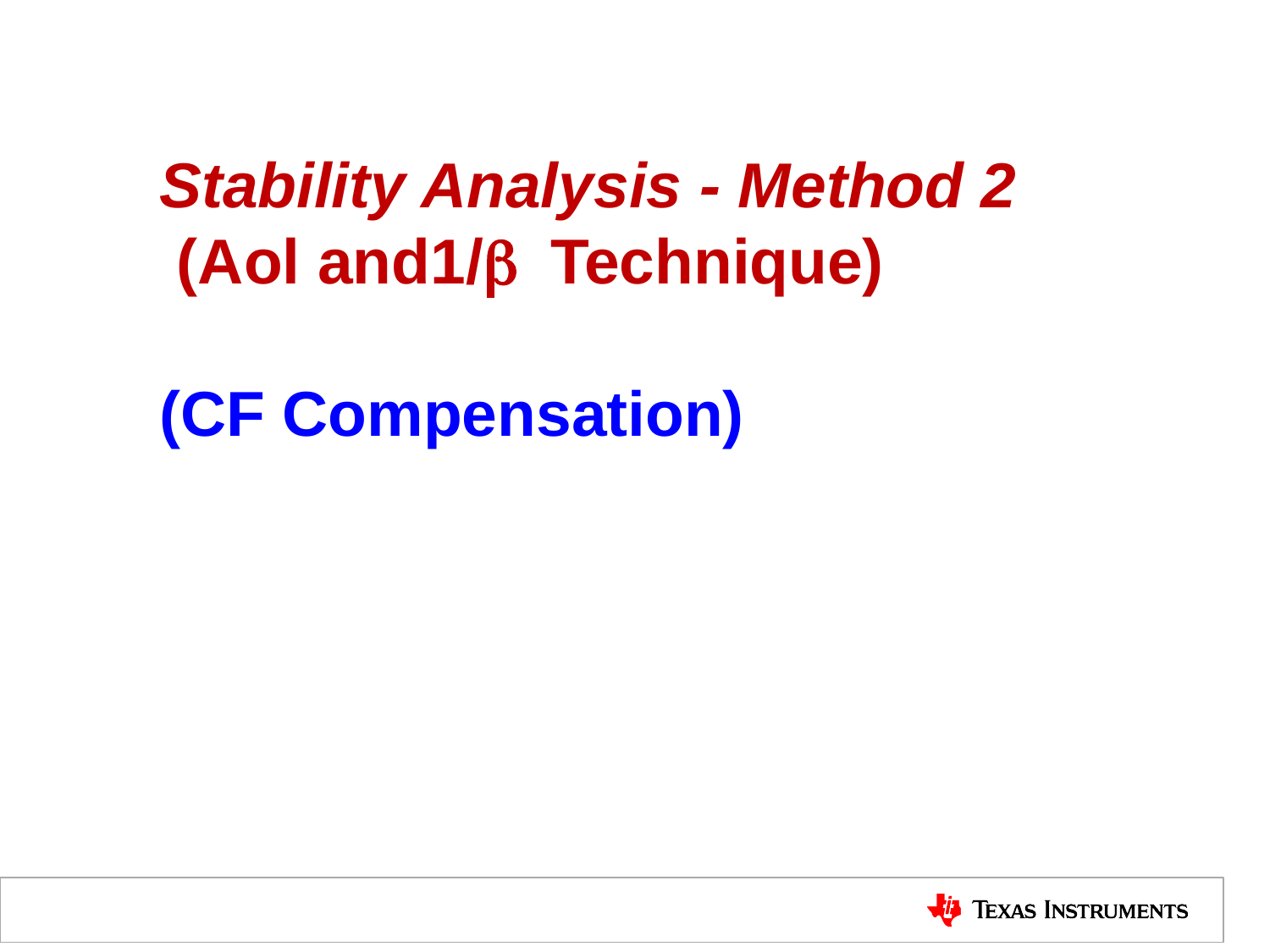

Stability Analysis - Method 2
 (Aol and1/β Technique)

(CF Compensation)